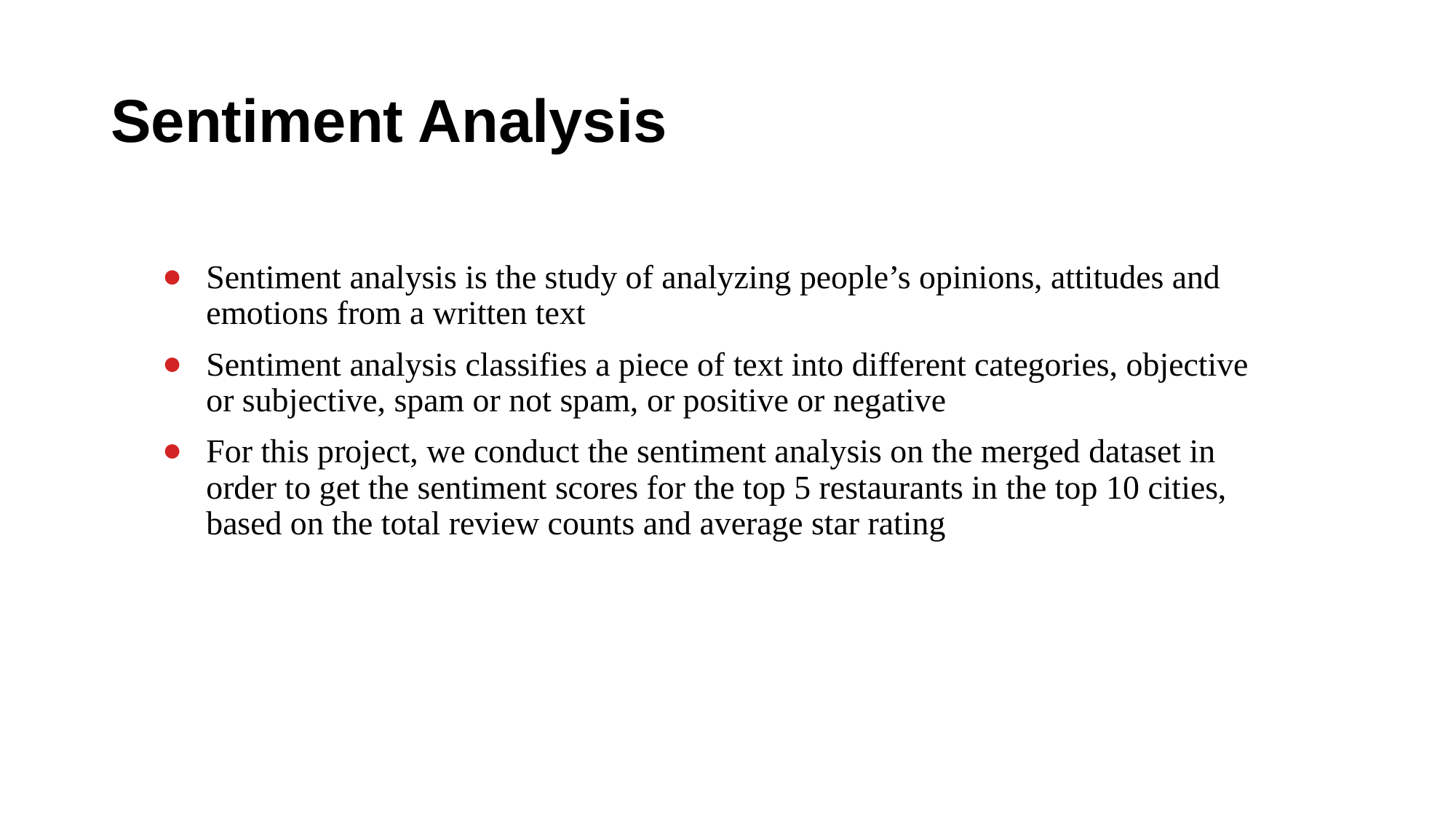

# Sentiment Analysis
Sentiment analysis is the study of analyzing people’s opinions, attitudes and emotions from a written text
Sentiment analysis classifies a piece of text into different categories, objective or subjective, spam or not spam, or positive or negative
For this project, we conduct the sentiment analysis on the merged dataset in order to get the sentiment scores for the top 5 restaurants in the top 10 cities, based on the total review counts and average star rating